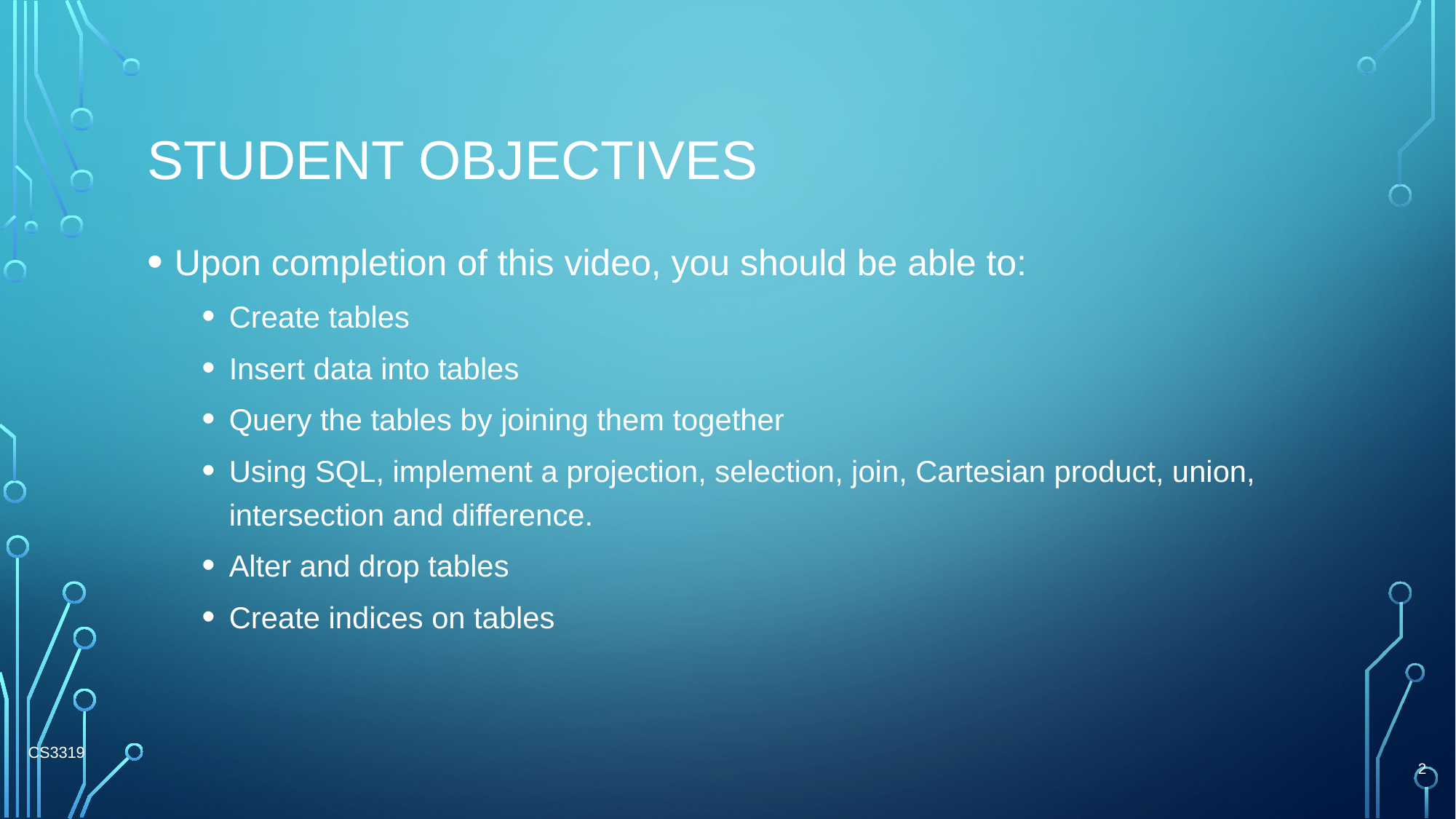

# Student Objectives
Upon completion of this video, you should be able to:
Create tables
Insert data into tables
Query the tables by joining them together
Using SQL, implement a projection, selection, join, Cartesian product, union, intersection and difference.
Alter and drop tables
Create indices on tables

CS3319
2